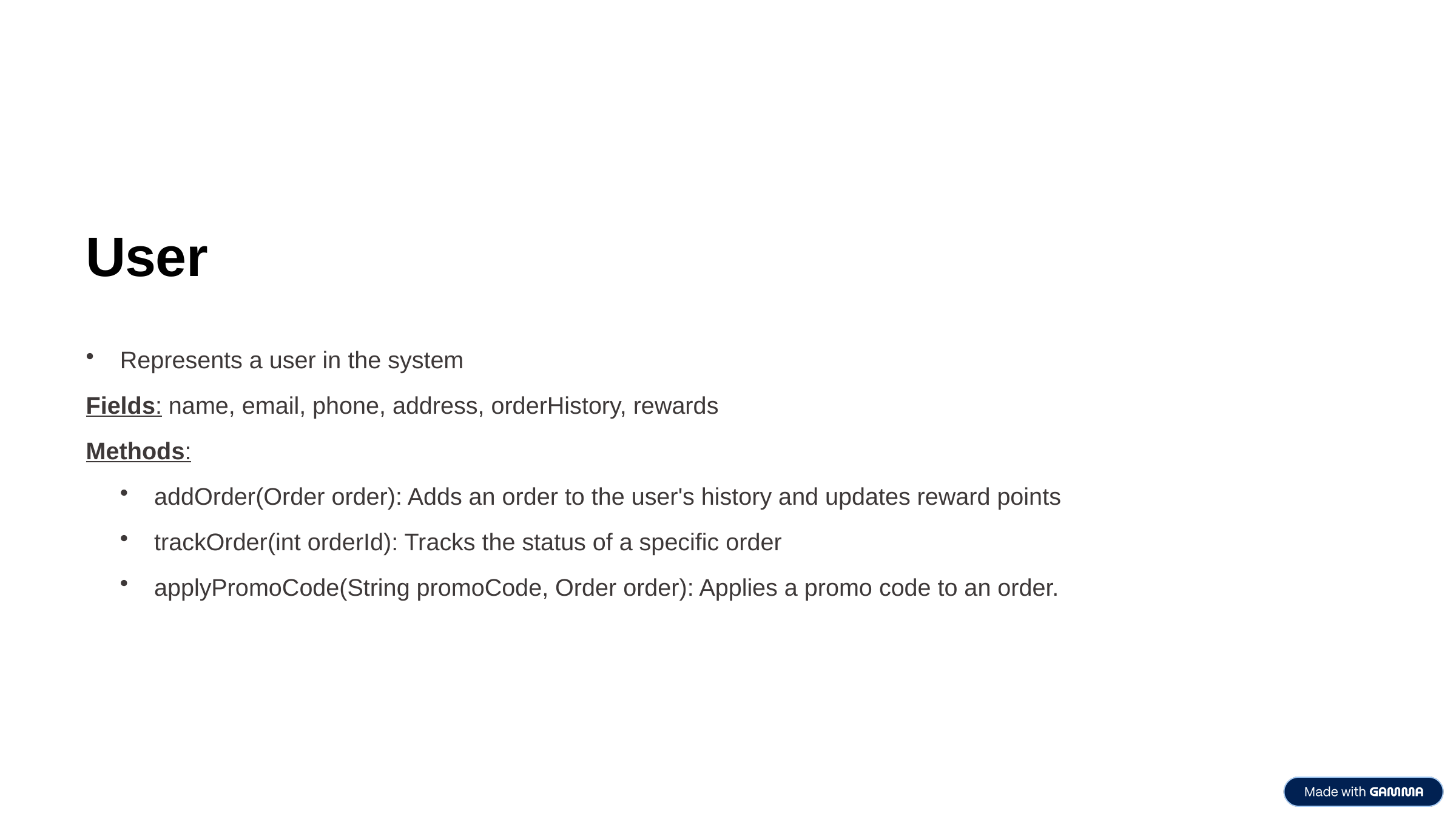

User
Represents a user in the system
Fields: name, email, phone, address, orderHistory, rewards
Methods:
addOrder(Order order): Adds an order to the user's history and updates reward points
trackOrder(int orderId): Tracks the status of a specific order
applyPromoCode(String promoCode, Order order): Applies a promo code to an order.